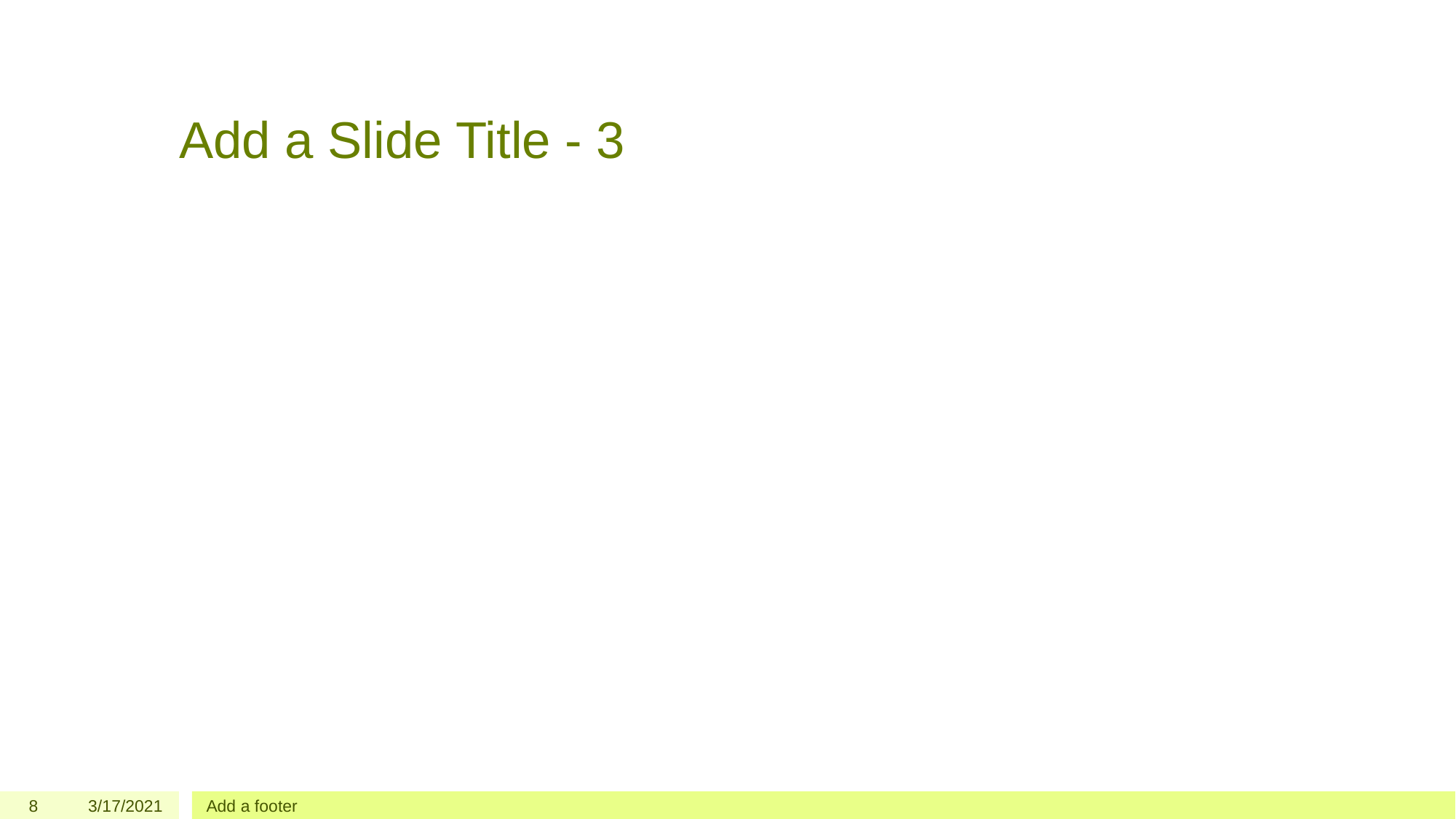

# Add a Slide Title - 3
8
3/17/2021
Add a footer